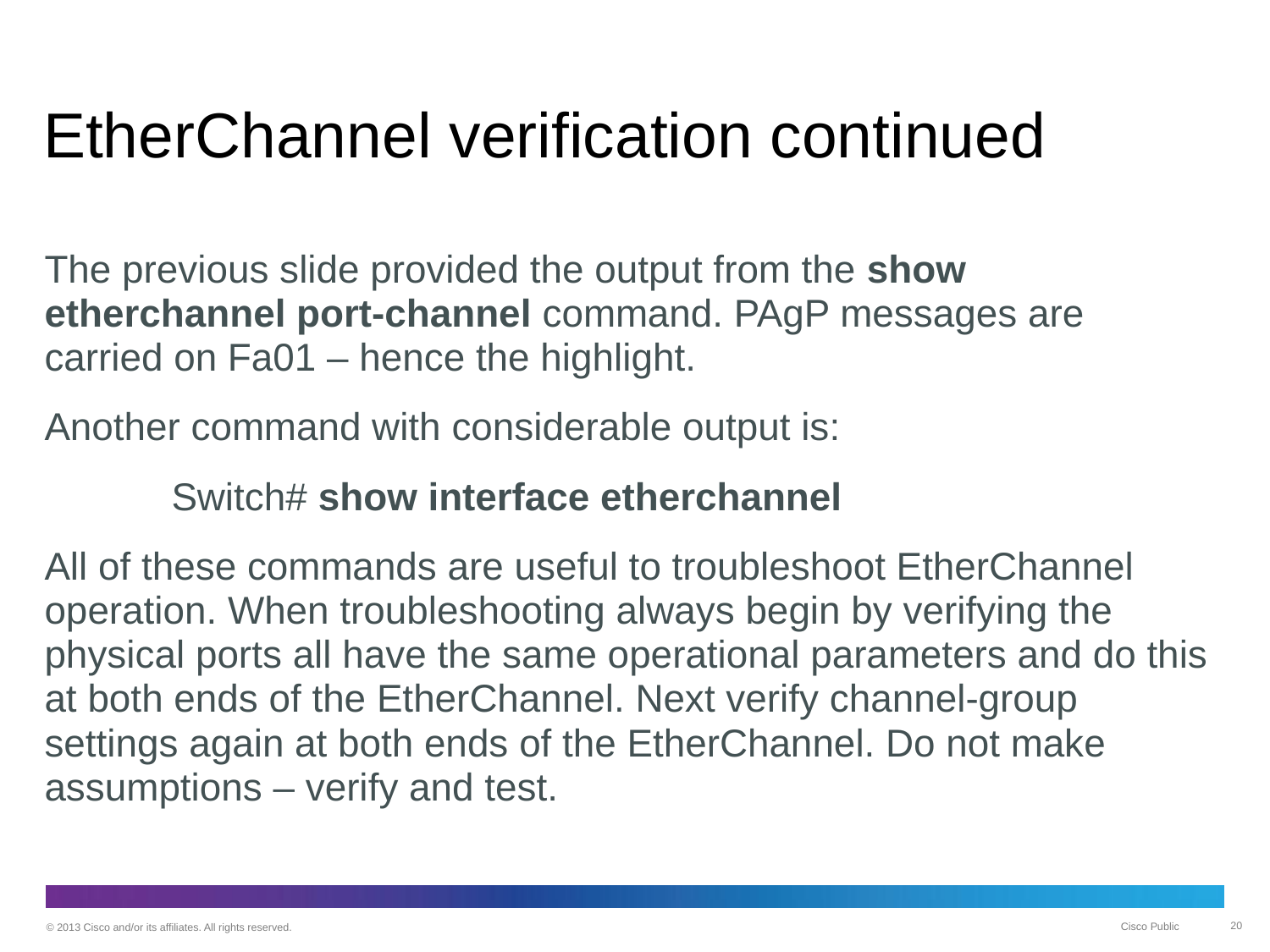

# EtherChannel verification continued
The previous slide provided the output from the show etherchannel port-channel command. PAgP messages are carried on Fa01 – hence the highlight.
Another command with considerable output is:
	Switch# show interface etherchannel
All of these commands are useful to troubleshoot EtherChannel operation. When troubleshooting always begin by verifying the physical ports all have the same operational parameters and do this at both ends of the EtherChannel. Next verify channel-group settings again at both ends of the EtherChannel. Do not make assumptions – verify and test.